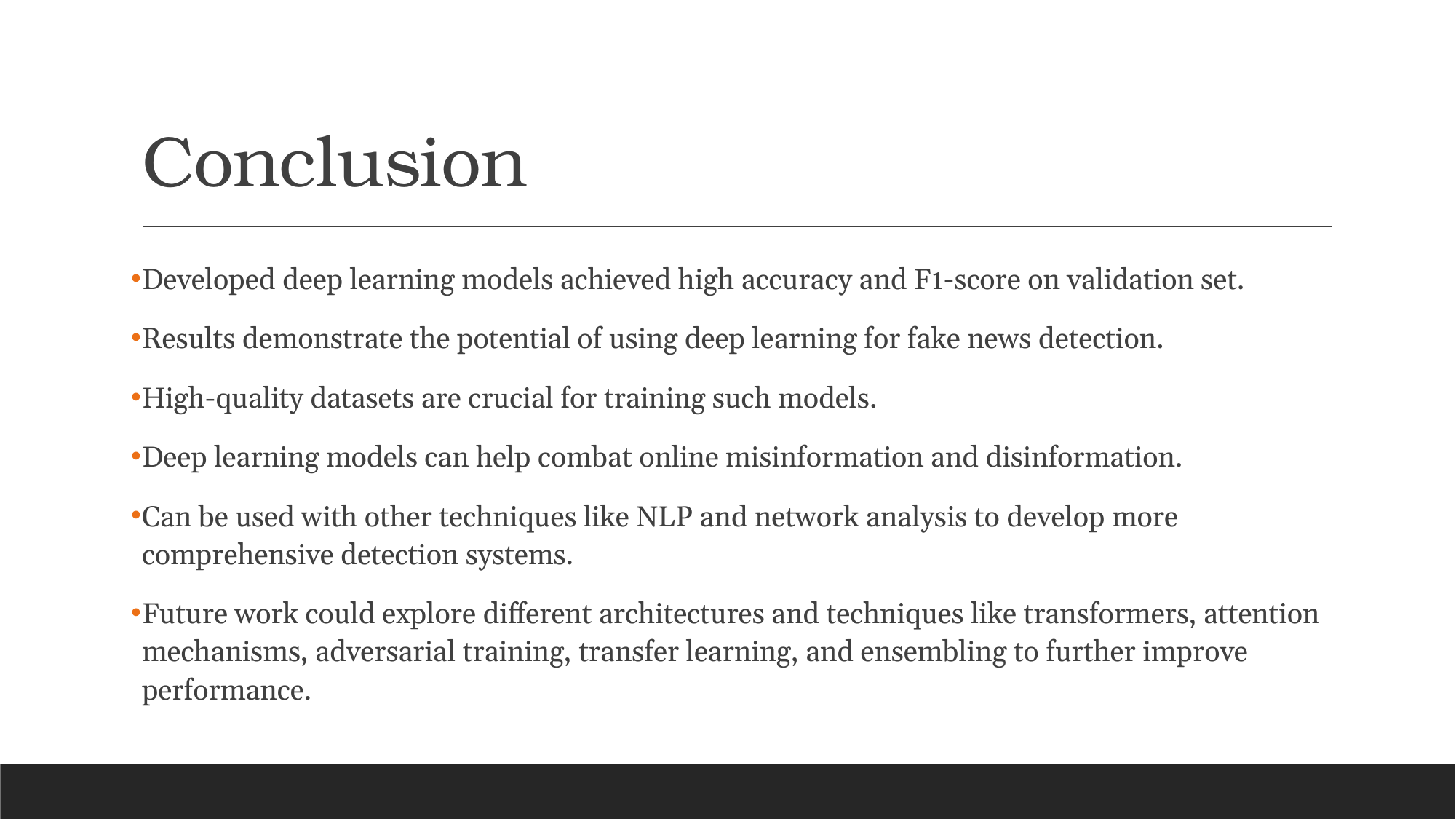

# Conclusion
Developed deep learning models achieved high accuracy and F1-score on validation set.
Results demonstrate the potential of using deep learning for fake news detection.
High-quality datasets are crucial for training such models.
Deep learning models can help combat online misinformation and disinformation.
Can be used with other techniques like NLP and network analysis to develop more comprehensive detection systems.
Future work could explore different architectures and techniques like transformers, attention mechanisms, adversarial training, transfer learning, and ensembling to further improve performance.